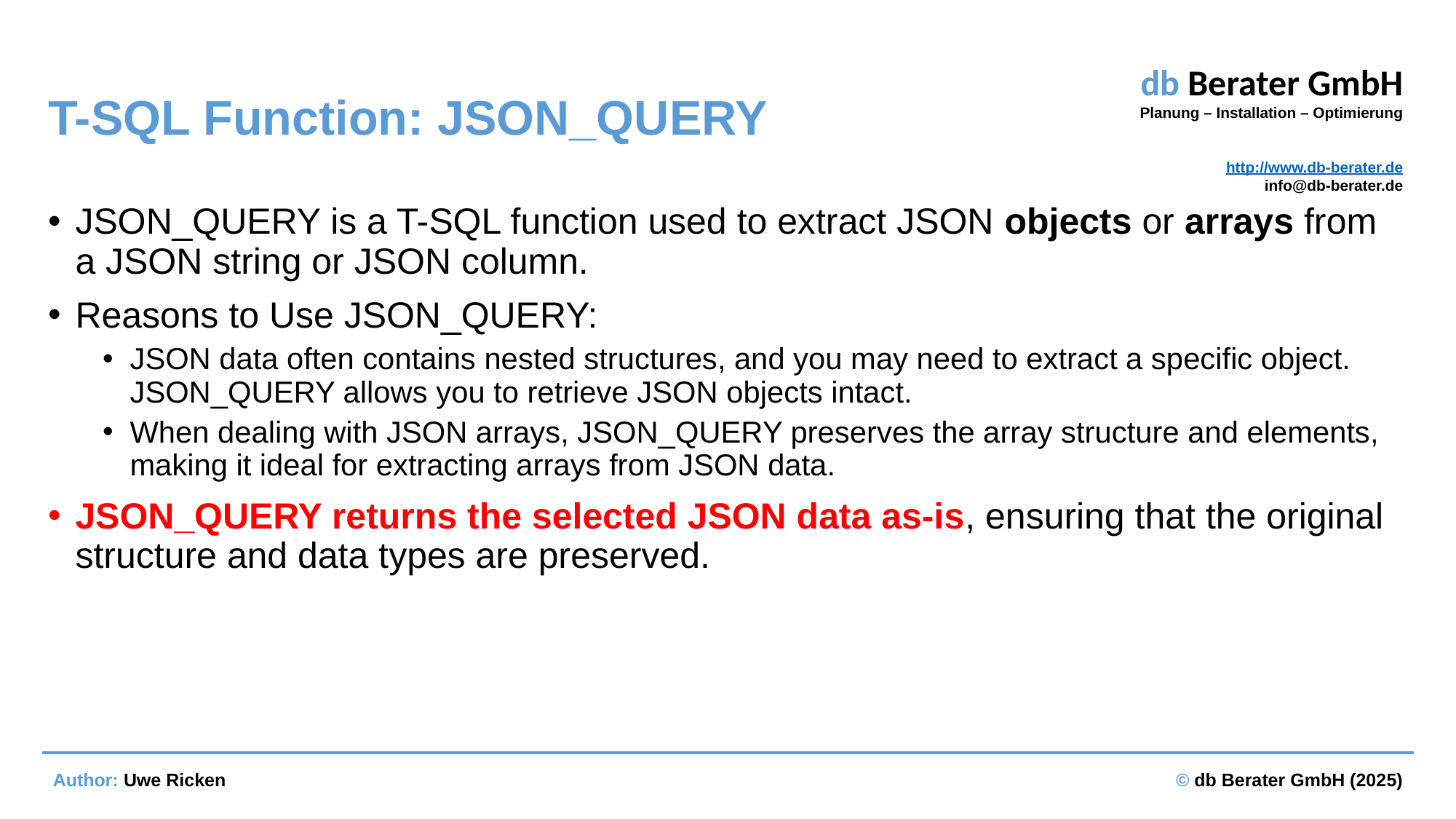

# T-SQL Function: JSON_QUERY
JSON_QUERY is a T-SQL function used to extract JSON objects or arrays from a JSON string or JSON column.
Reasons to Use JSON_QUERY:
JSON data often contains nested structures, and you may need to extract a specific object. JSON_QUERY allows you to retrieve JSON objects intact.
When dealing with JSON arrays, JSON_QUERY preserves the array structure and elements, making it ideal for extracting arrays from JSON data.
JSON_QUERY returns the selected JSON data as-is, ensuring that the original structure and data types are preserved.